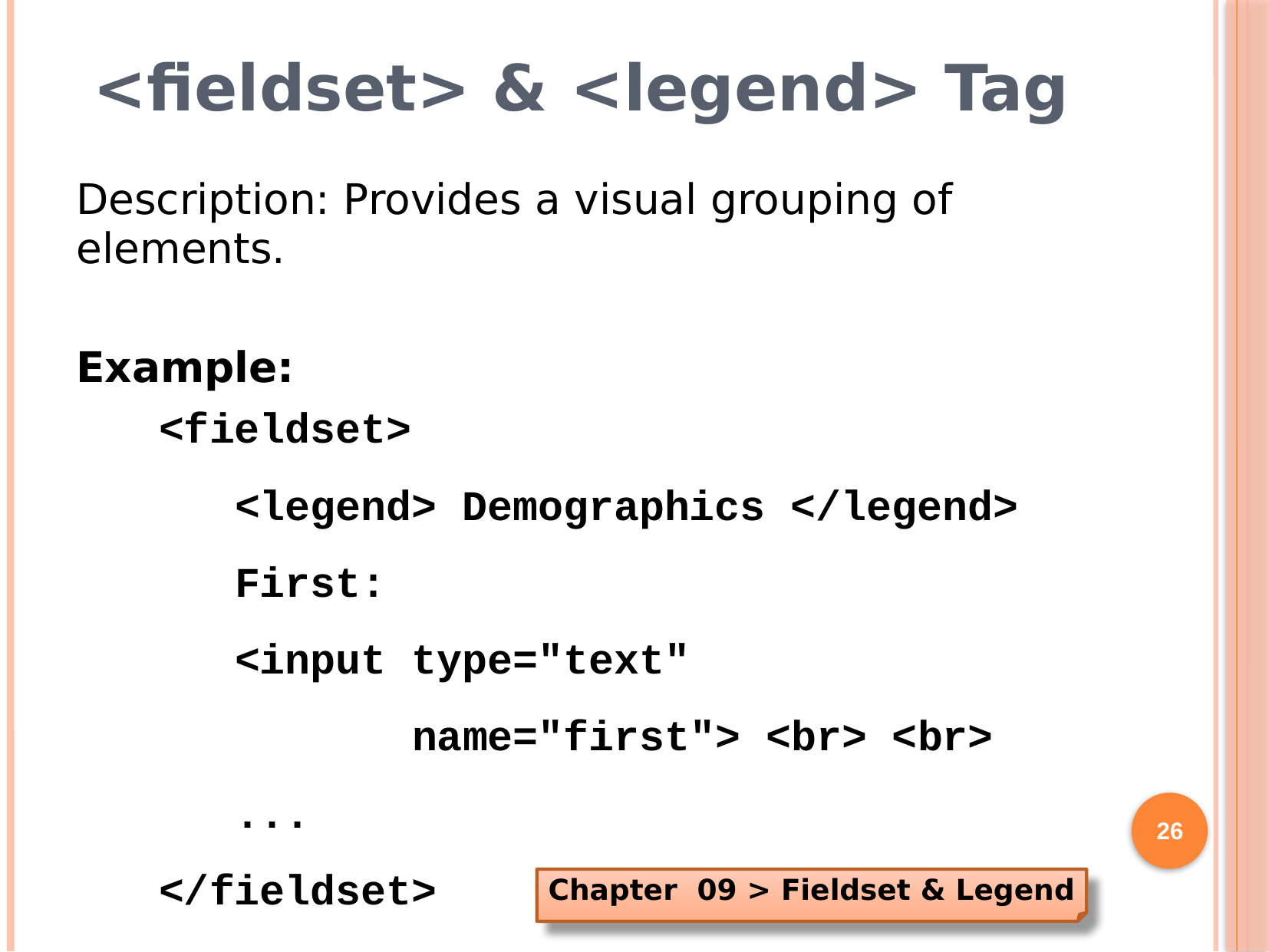

# <fieldset> & <legend> Tag
Description: Provides a visual grouping of elements.

Example:
<fieldset>
   <legend> Demographics </legend>
   First:
   <input type="text"
          name="first"> <br> <br>
   ...
</fieldset>
26
Chapter  09 > Fieldset & Legend